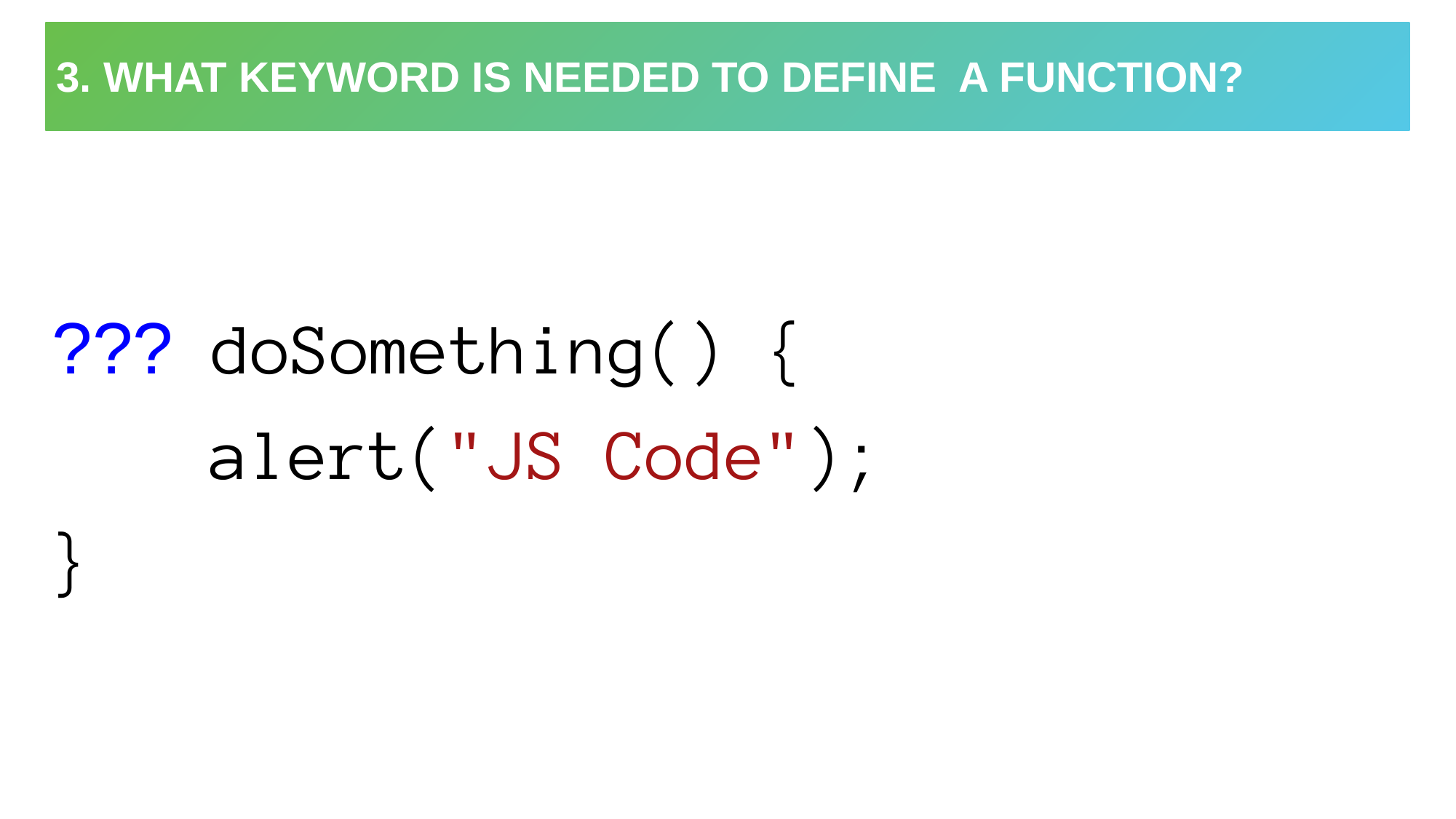

# 3. What keyword is needed to define  a function?
??? doSomething() {
    alert("JS Code");
}